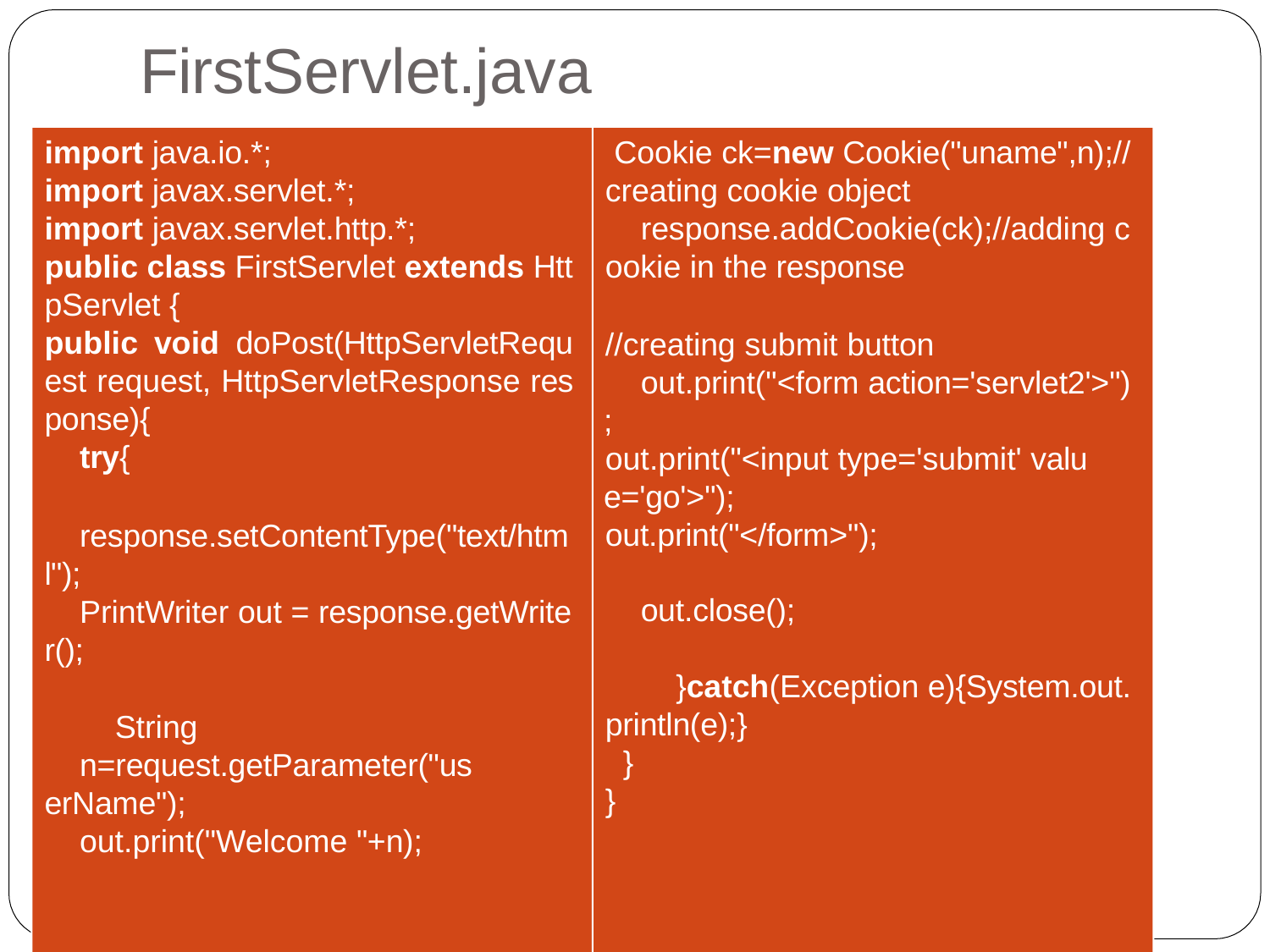

# FirstServlet.java

import java.io.*;
import javax.servlet.*;
import javax.servlet.http.*;
public class FirstServlet extends Htt
pServlet {
public void doPost(HttpServletRequ est request, HttpServletResponse res ponse){
try{

response.setContentType("text/htm l");
PrintWriter out = response.getWrite r();

String n=request.getParameter("us
erName"); out.print("Welcome "+n);
Cookie ck=new Cookie("uname",n);// creating cookie object
response.addCookie(ck);//adding c ookie in the response

//creating submit button out.print("<form action='servlet2'>")
;
out.print("<input type='submit' valu
e='go'>");
out.print("</form>");
out.close();
}catch(Exception e){System.out.
println(e);}
}
}